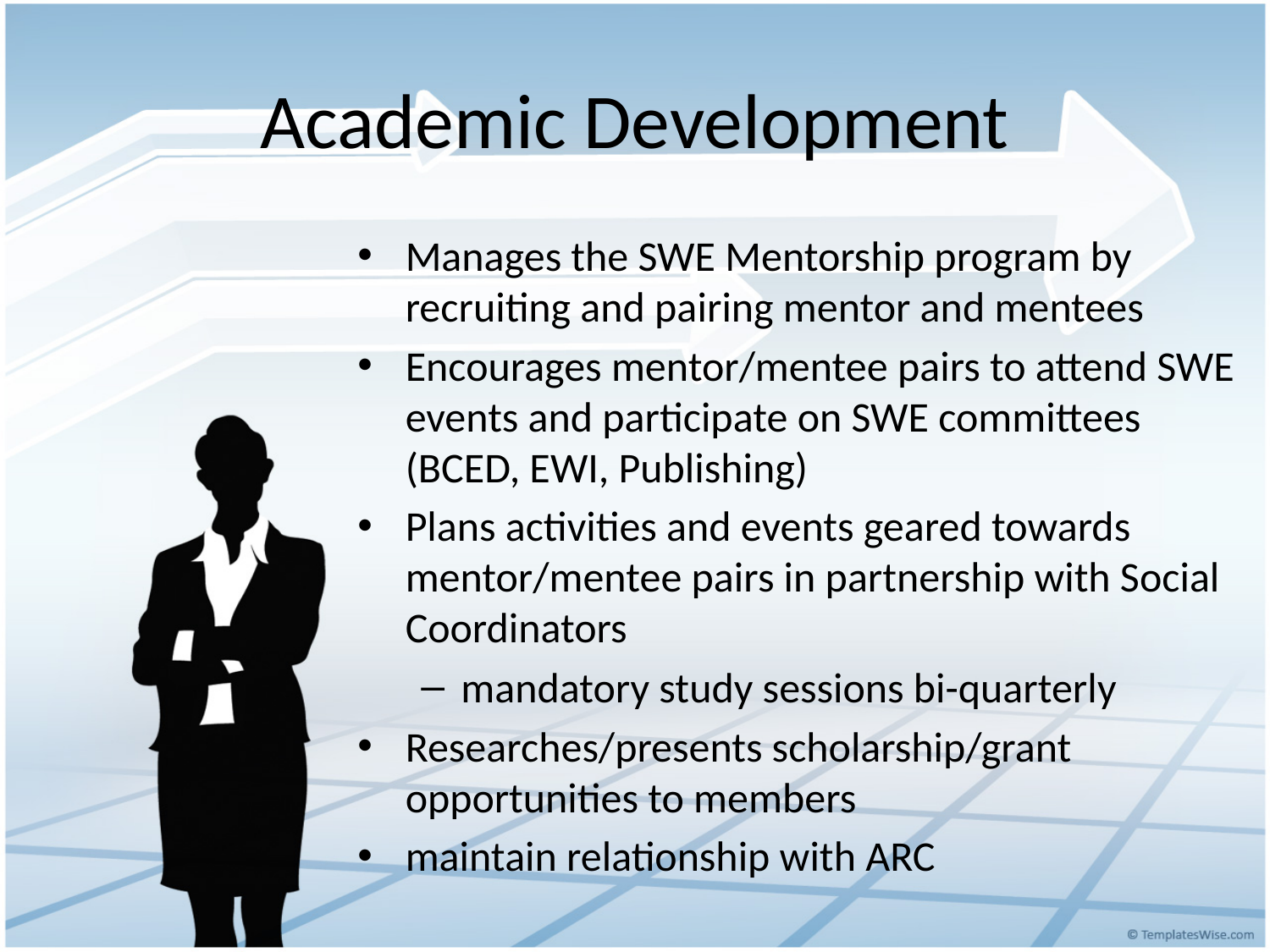

# Academic Development
Manages the SWE Mentorship program by recruiting and pairing mentor and mentees
Encourages mentor/mentee pairs to attend SWE events and participate on SWE committees (BCED, EWI, Publishing)
Plans activities and events geared towards mentor/mentee pairs in partnership with Social Coordinators
mandatory study sessions bi-quarterly
Researches/presents scholarship/grant opportunities to members
maintain relationship with ARC